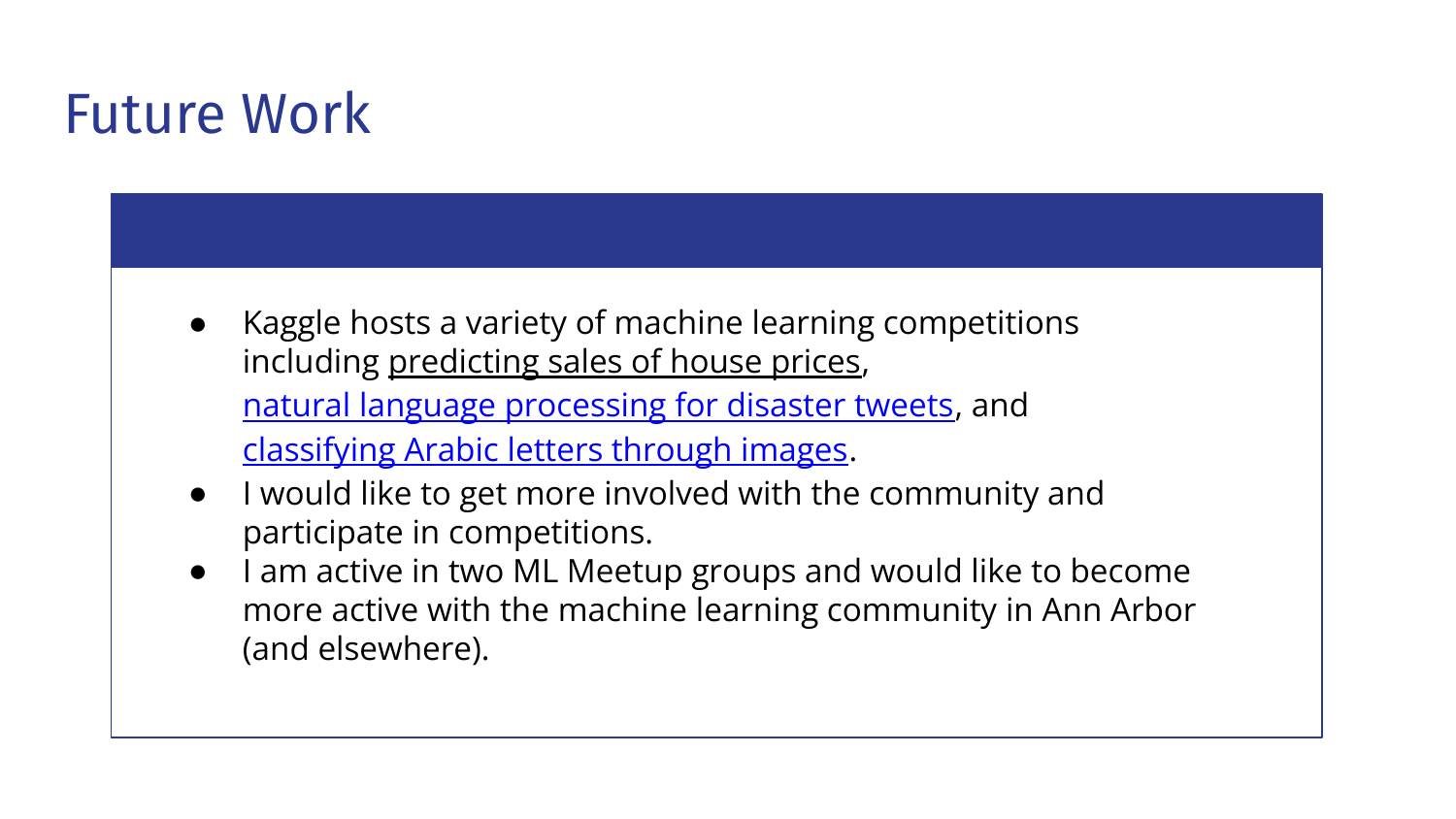

# Future Work

Kaggle hosts a variety of machine learning competitions including predicting sales of house prices, natural language processing for disaster tweets, and classifying Arabic letters through images.
I would like to get more involved with the community and participate in competitions.
I am active in two ML Meetup groups and would like to become more active with the machine learning community in Ann Arbor (and elsewhere).